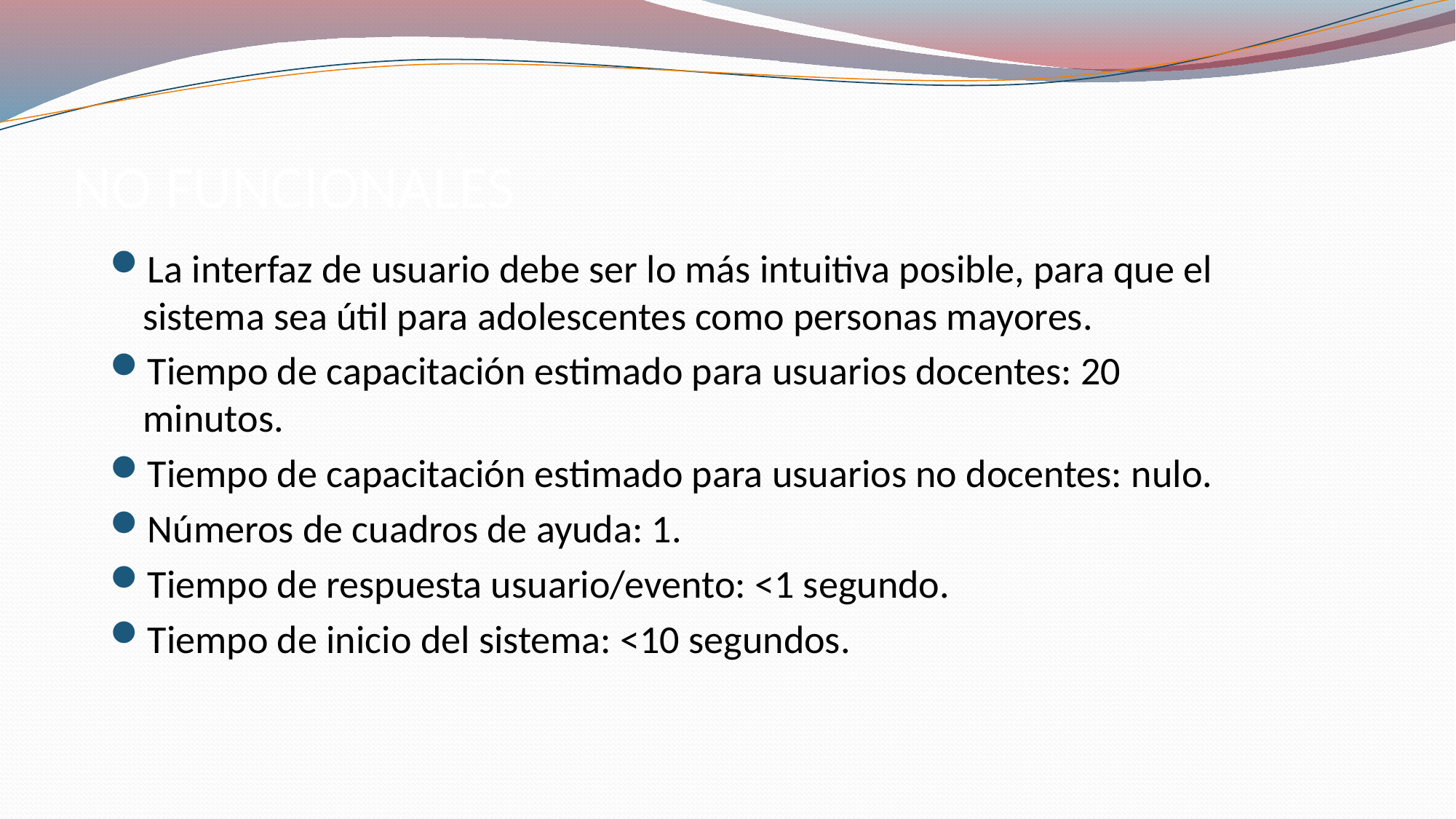

# NO FUNCIONALES
La interfaz de usuario debe ser lo más intuitiva posible, para que el sistema sea útil para adolescentes como personas mayores.
Tiempo de capacitación estimado para usuarios docentes: 20 minutos.
Tiempo de capacitación estimado para usuarios no docentes: nulo.
Números de cuadros de ayuda: 1.
Tiempo de respuesta usuario/evento: <1 segundo.
Tiempo de inicio del sistema: <10 segundos.